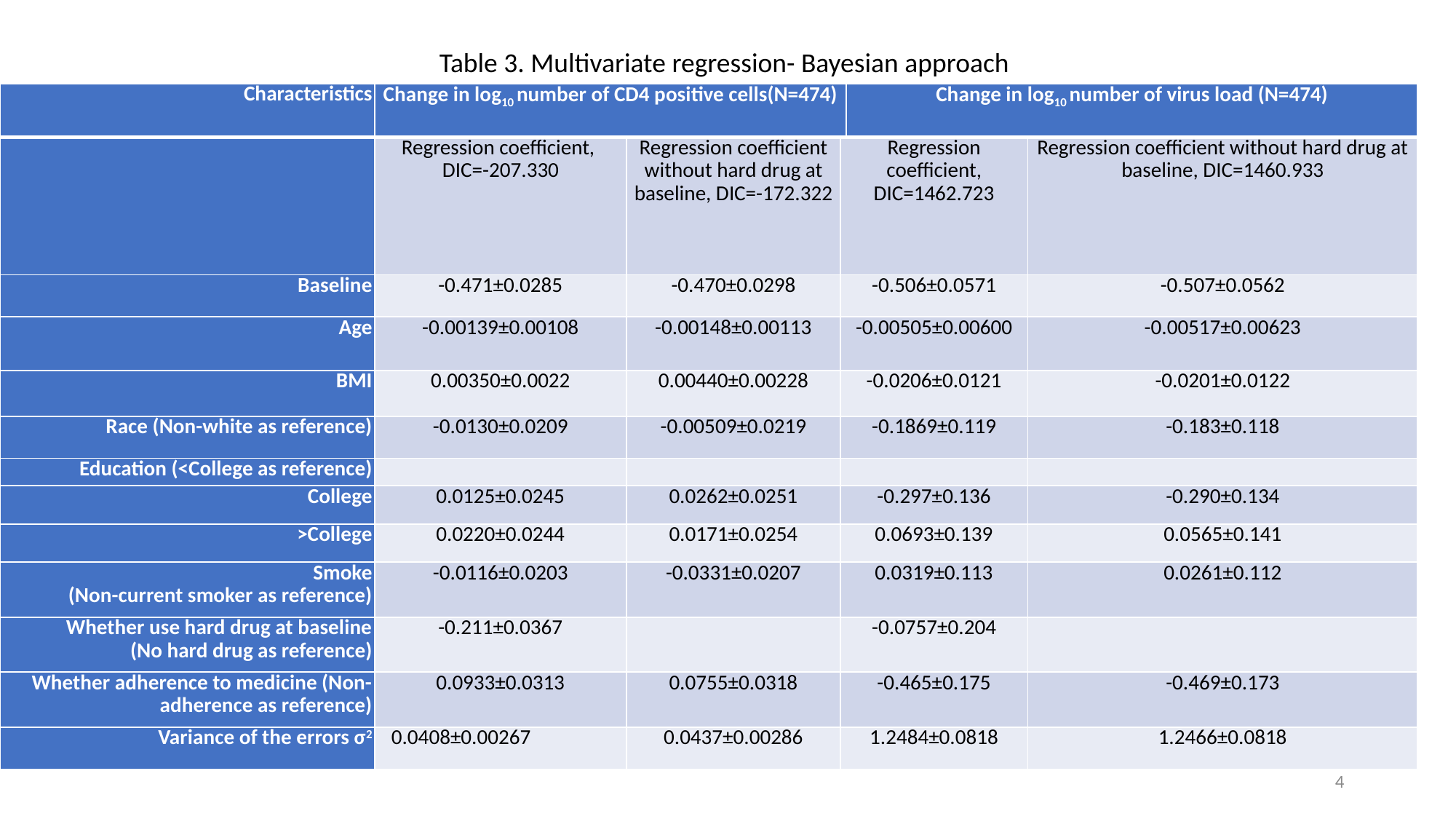

Table 3. Multivariate regression- Bayesian approach
| Characteristics | Change in log10 number of CD4 positive cells(N=474) |  |  | Change in log10 number of virus load (N=474) |  |
| --- | --- | --- | --- | --- | --- |
|  | Regression coefficient, DIC=-207.330 | Regression coefficient without hard drug at baseline, DIC=-172.322 | Regression coefficient, DIC=1462.723 |  | Regression coefficient without hard drug at baseline, DIC=1460.933 |
| Baseline | -0.471±0.0285 | -0.470±0.0298 | -0.506±0.0571 |  | -0.507±0.0562 |
| Age | -0.00139±0.00108 | -0.00148±0.00113 | -0.00505±0.00600 |  | -0.00517±0.00623 |
| BMI | 0.00350±0.0022 | 0.00440±0.00228 | -0.0206±0.0121 |  | -0.0201±0.0122 |
| Race (Non-white as reference) | -0.0130±0.0209 | -0.00509±0.0219 | -0.1869±0.119 |  | -0.183±0.118 |
| Education (<College as reference) |  |  |  |  |  |
| College | 0.0125±0.0245 | 0.0262±0.0251 | -0.297±0.136 |  | -0.290±0.134 |
| >College | 0.0220±0.0244 | 0.0171±0.0254 | 0.0693±0.139 |  | 0.0565±0.141 |
| Smoke (Non-current smoker as reference) | -0.0116±0.0203 | -0.0331±0.0207 | 0.0319±0.113 |  | 0.0261±0.112 |
| Whether use hard drug at baseline (No hard drug as reference) | -0.211±0.0367 |  | -0.0757±0.204 |  |  |
| Whether adherence to medicine (Non-adherence as reference) | 0.0933±0.0313 | 0.0755±0.0318 | -0.465±0.175 |  | -0.469±0.173 |
| Variance of the errors σ2 | 0.0408±0.00267 | 0.0437±0.00286 | 1.2484±0.0818 |  | 1.2466±0.0818 |
4